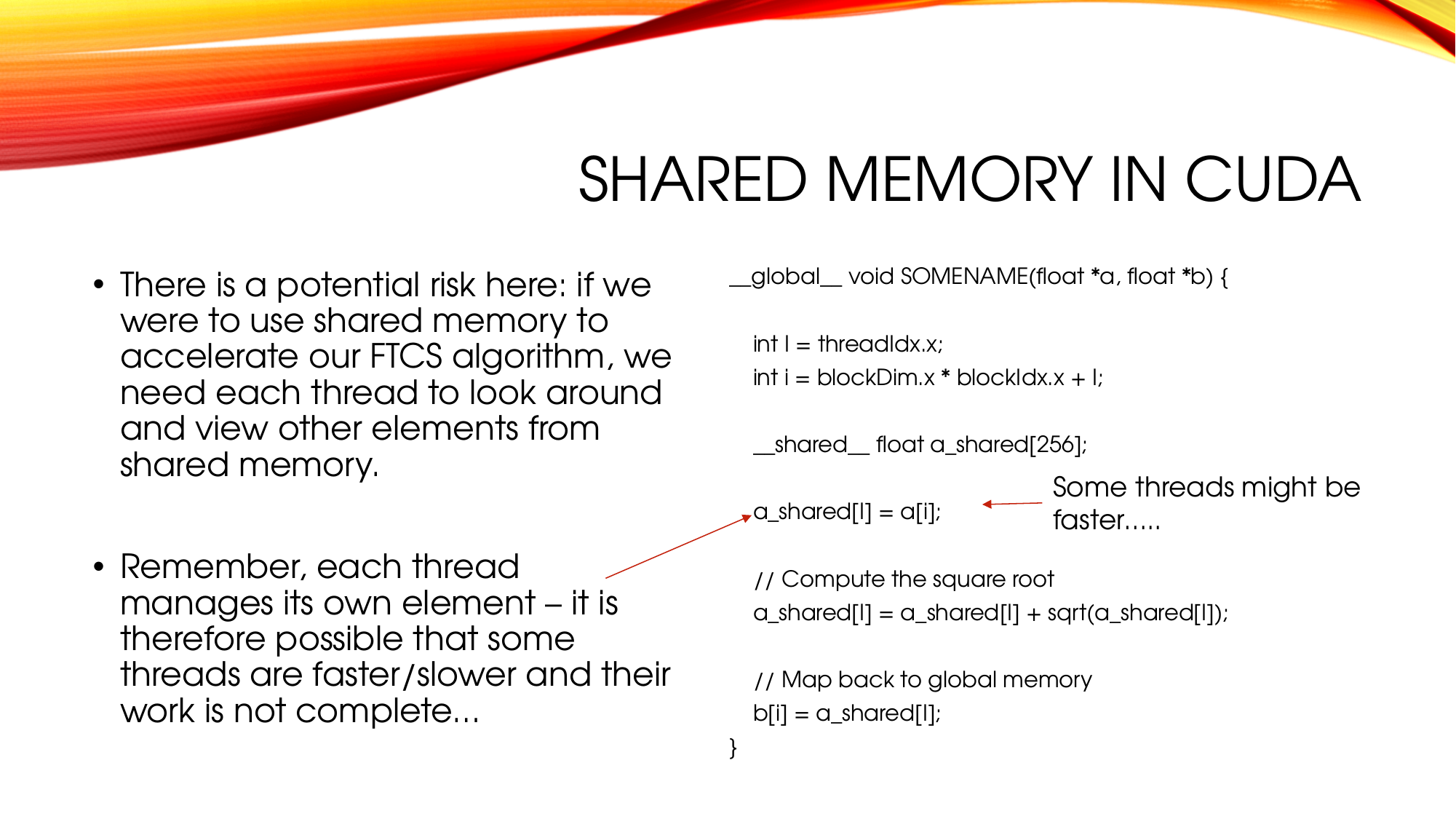

# SHARED MEMORY IN CUDA
There is a potential risk here: if we were to use shared memory to accelerate our FTCS algorithm, we need each thread to look around and view other elements from shared memory.

Remember, each thread manages its own element – it is therefore possible that some threads are faster/slower and their work is not complete…
__global__ void SOMENAME(float *a, float *b) {

	int I = threadIdx.x;
	int i = blockDim.x * blockIdx.x + I;

	__shared__ float a_shared[256];

	a_shared[I] = a[i];

	// Compute the square root
	a_shared[I] = a_shared[I] + sqrt(a_shared[I]);

	// Map back to global memory
	b[i] = a_shared[I];
}
Some threads might be faster…..